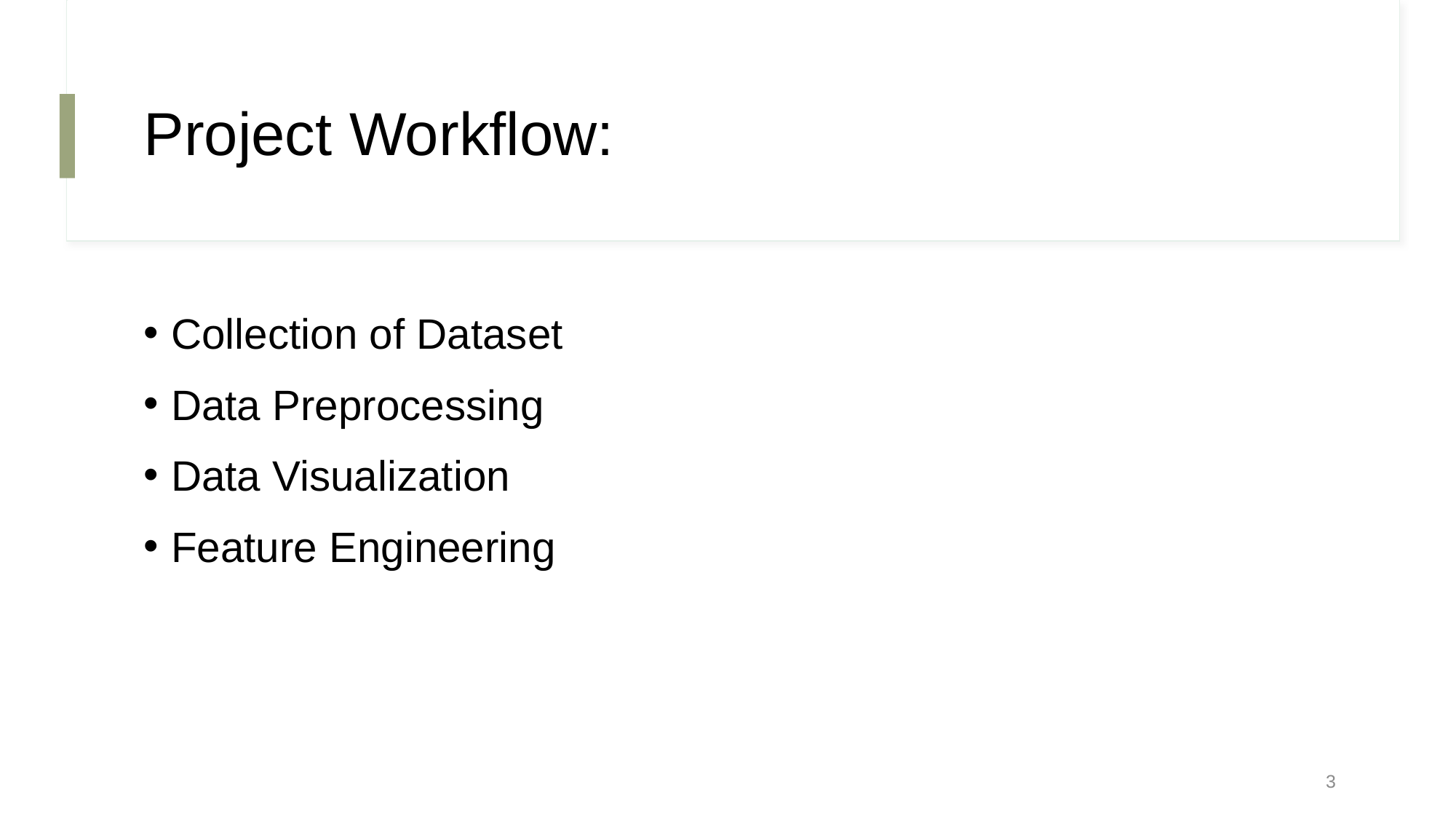

# Project Workflow:
Collection of Dataset
Data Preprocessing
Data Visualization
Feature Engineering
3